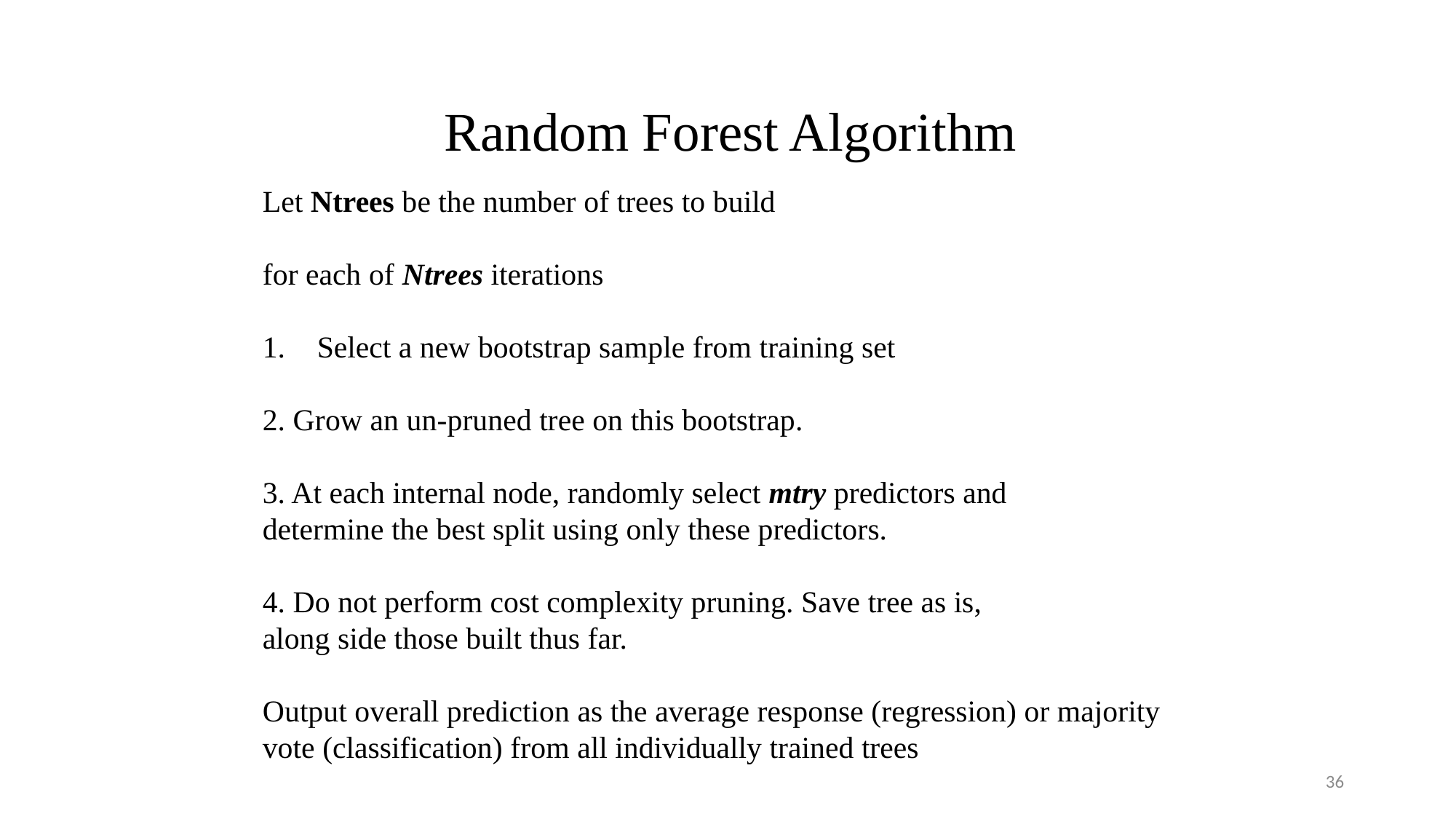

Random Forest Algorithm
Let Ntrees be the number of trees to build

for each of Ntrees iterations

Select a new bootstrap sample from training set

2. Grow an un-pruned tree on this bootstrap.

3. At each internal node, randomly select mtry predictors and
determine the best split using only these predictors.

4. Do not perform cost complexity pruning. Save tree as is,
along side those built thus far.

Output overall prediction as the average response (regression) or majority vote (classification) from all individually trained trees
36